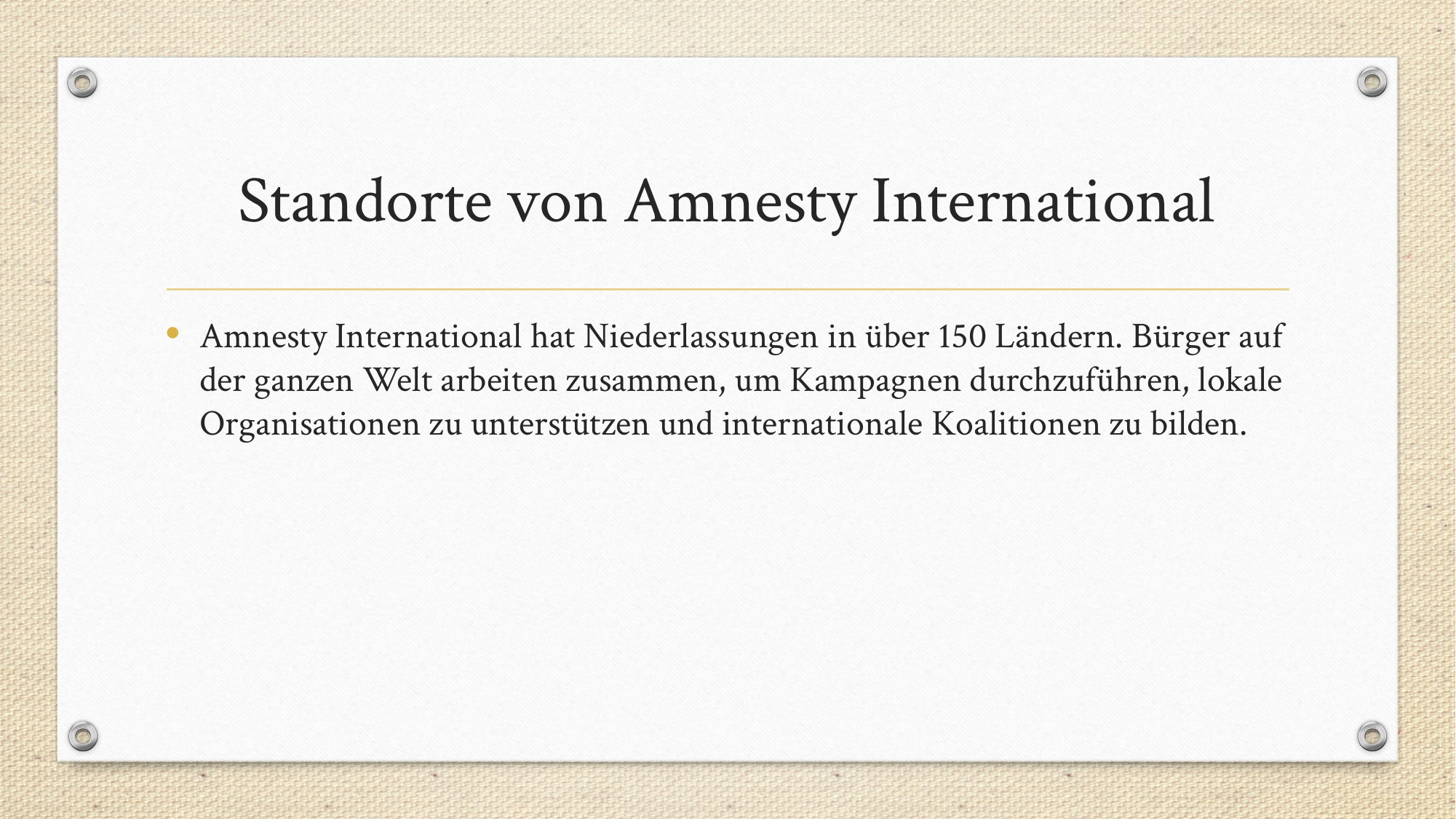

# Standorte von Amnesty International
Amnesty International hat Niederlassungen in über 150 Ländern. Bürger auf der ganzen Welt arbeiten zusammen, um Kampagnen durchzuführen, lokale Organisationen zu unterstützen und internationale Koalitionen zu bilden.